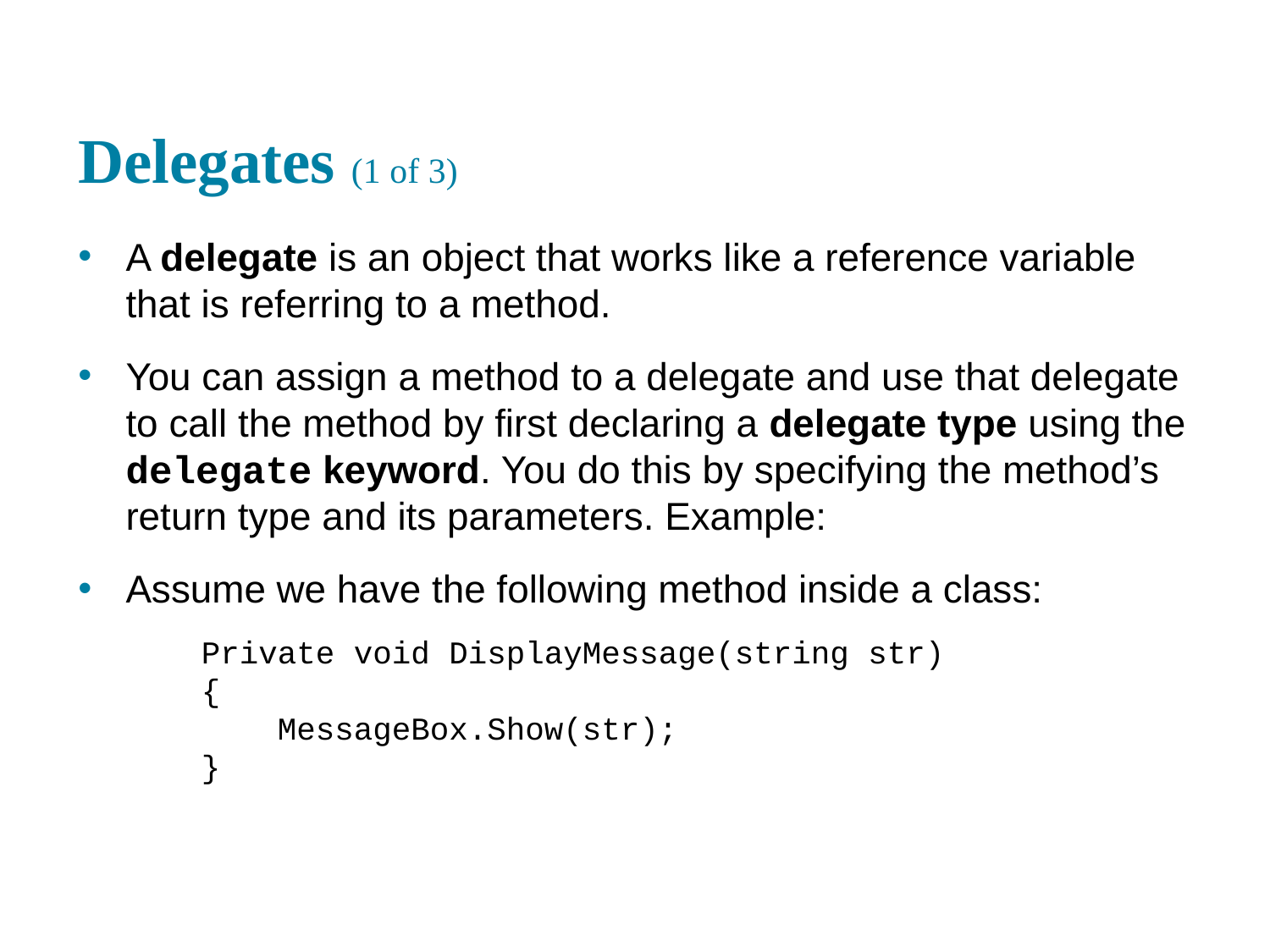

# Delegates (1 of 3)
A delegate is an object that works like a reference variable that is referring to a method.
You can assign a method to a delegate and use that delegate to call the method by first declaring a delegate type using the delegate keyword. You do this by specifying the method’s return type and its parameters. Example:
Assume we have the following method inside a class:
Private void DisplayMessage(string str)
{
    MessageBox.Show(str);
}